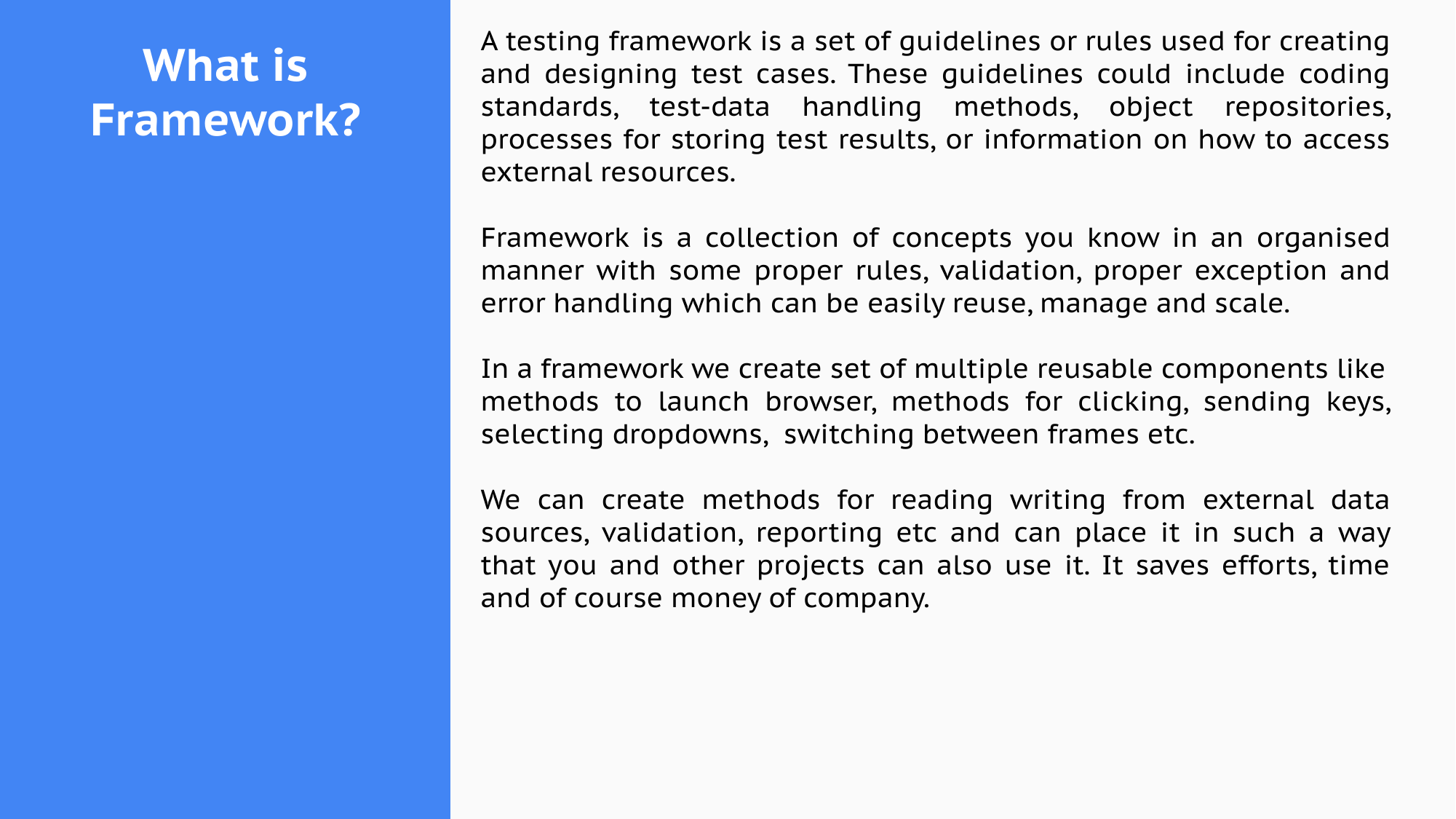

# What is Framework?
A testing framework is a set of guidelines or rules used for creating and designing test cases. These guidelines could include coding standards, test-data handling methods, object repositories, processes for storing test results, or information on how to access external resources.

Framework is a collection of concepts you know in an organised manner with some proper rules, validation, proper exception and error handling which can be easily reuse, manage and scale.

In a framework we create set of multiple reusable components like
methods to launch browser, methods for clicking, sending keys, selecting dropdowns,  switching between frames etc.

We can create methods for reading writing from external data sources, validation, reporting etc and can place it in such a way that you and other projects can also use it. It saves efforts, time and of course money of company.